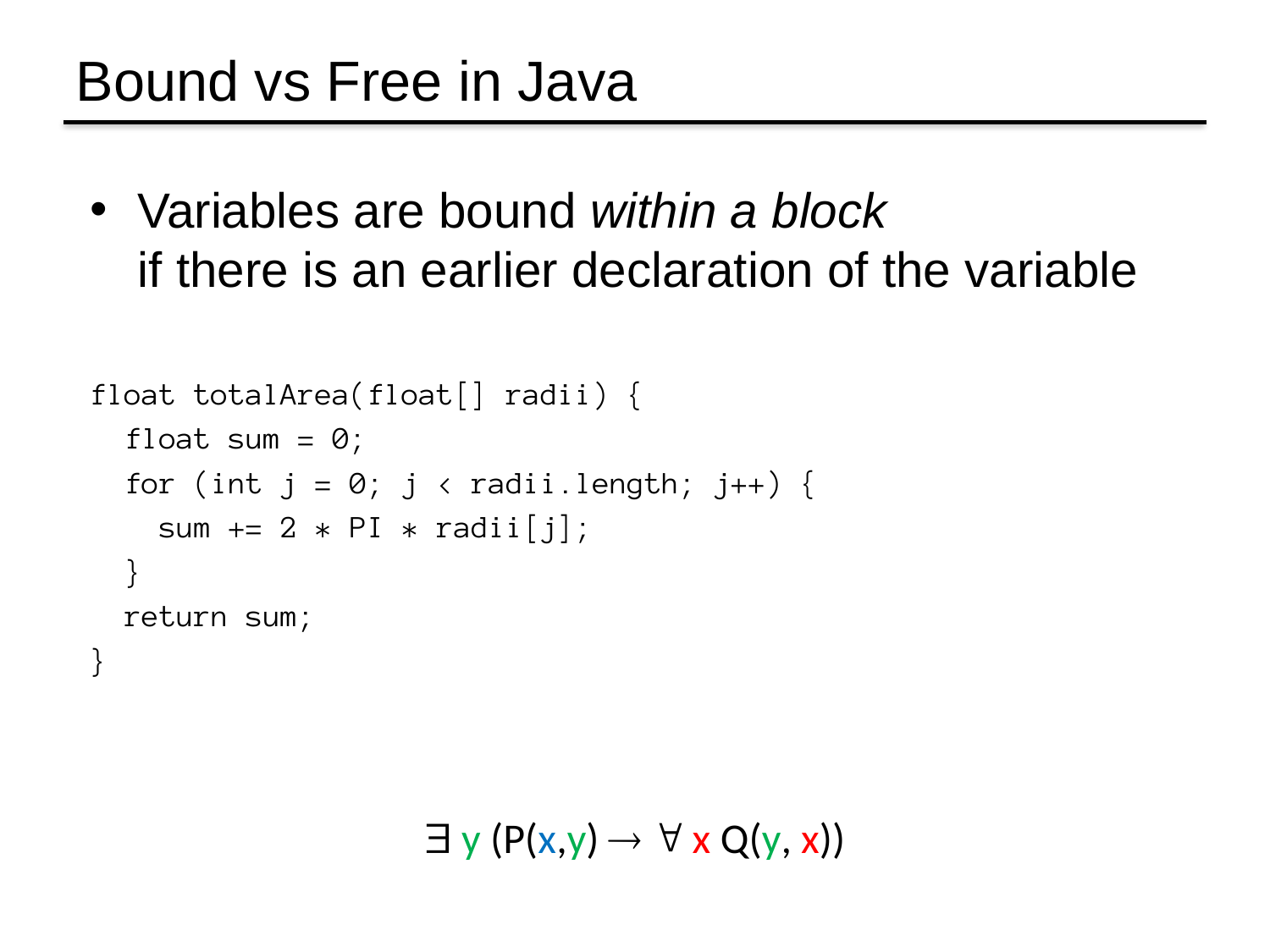

# Bound vs Free in Java
Variables are bound within a block
if there is an earlier declaration of the variable

float totalArea(float[] radii) {
  float sum = 0;
  for (int j = 0; j < radii.length; j++) {
    sum += 2 * PI * radii[j];
  }
  return sum;
}
∃ y (P(x,y) → ∀ x Q(y, x))